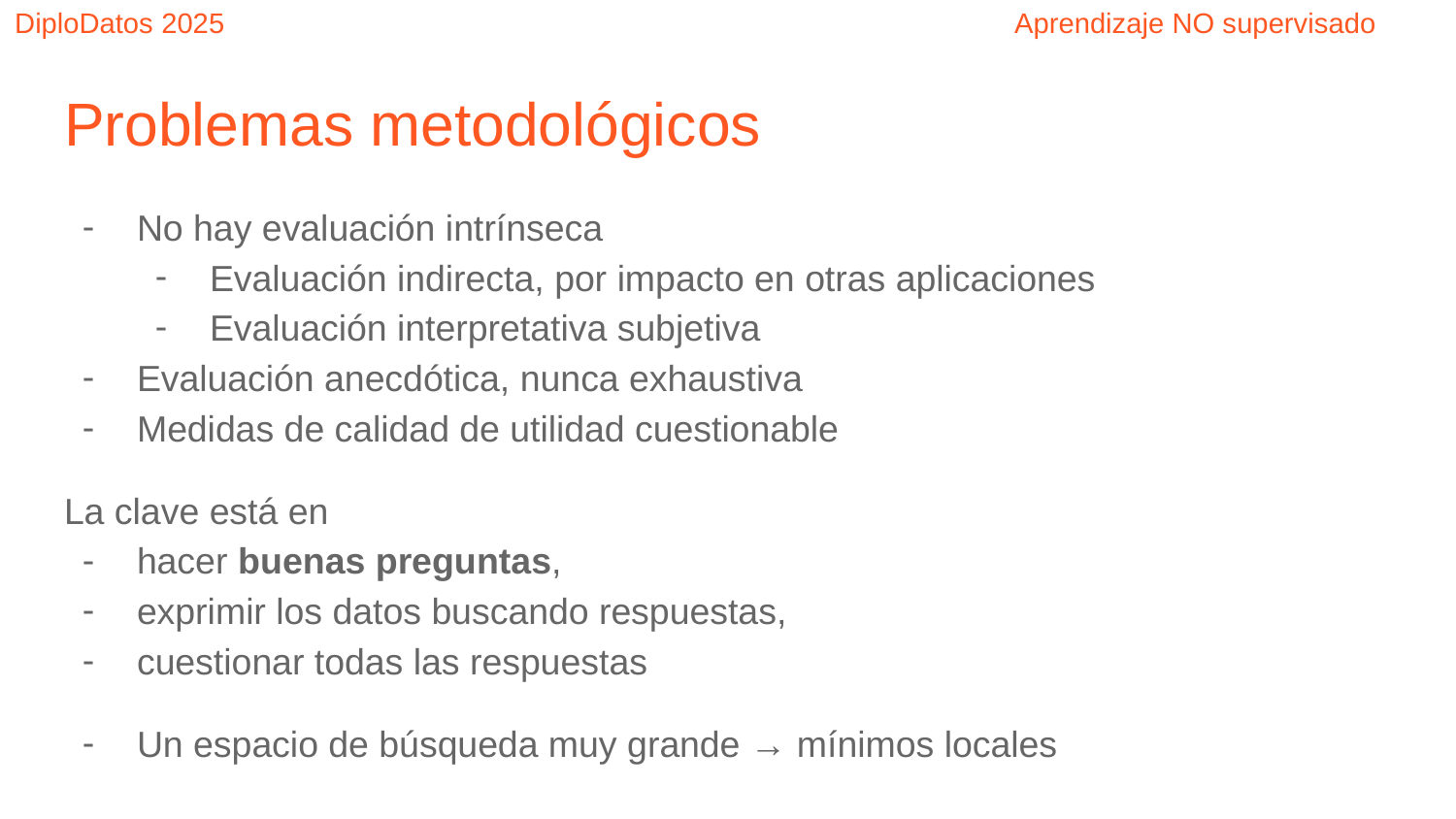

Problemas metodológicos
No hay evaluación intrínseca
Evaluación indirecta, por impacto en otras aplicaciones
Evaluación interpretativa subjetiva
Evaluación anecdótica, nunca exhaustiva
Medidas de calidad de utilidad cuestionable
La clave está en
hacer buenas preguntas,
exprimir los datos buscando respuestas,
cuestionar todas las respuestas
Un espacio de búsqueda muy grande → mínimos locales